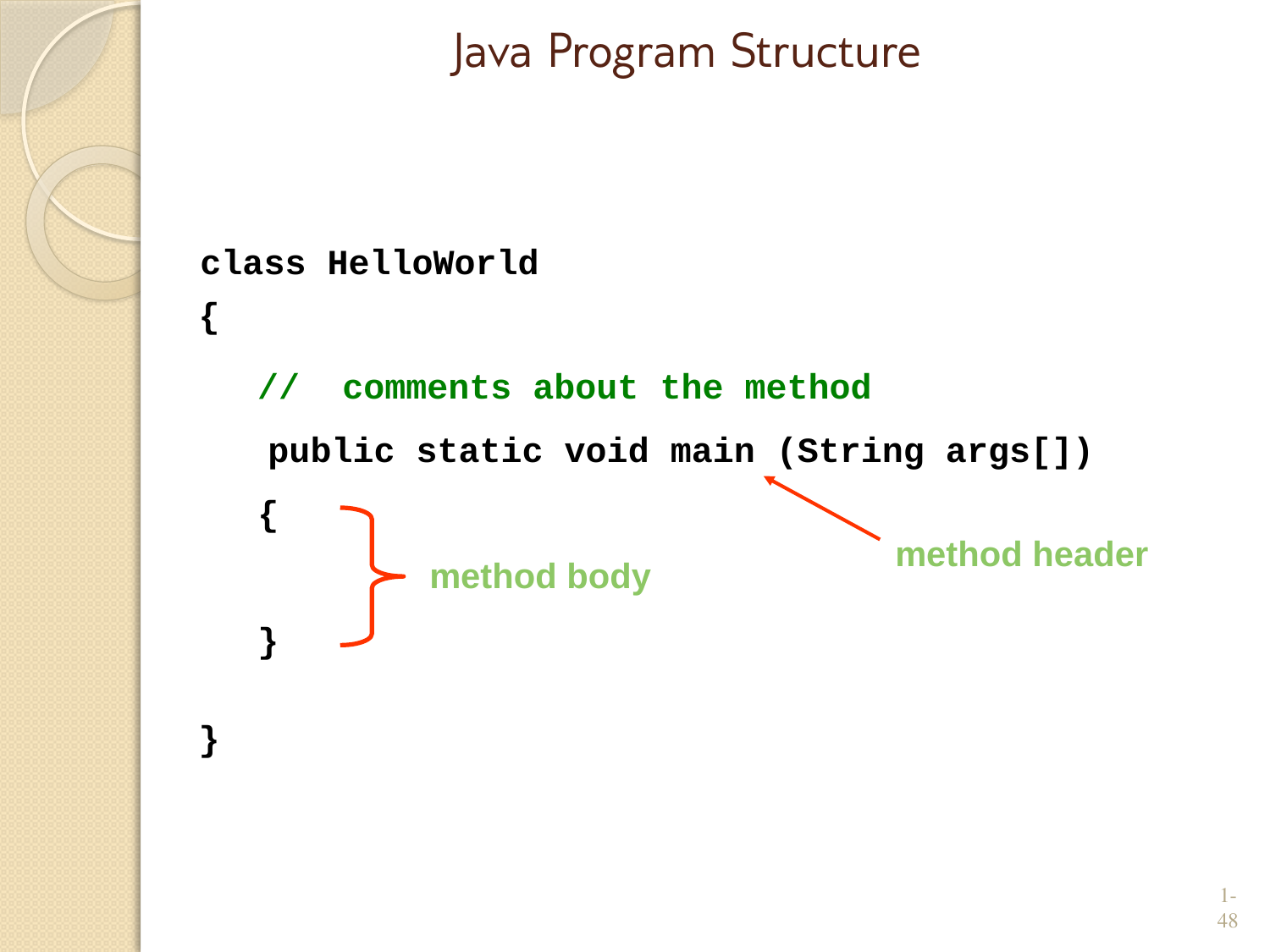

# Java Program Structure
class HelloWorld
{

}
//  comments about the method
public static void main (String args[])

{

}

method header
method body
1-48